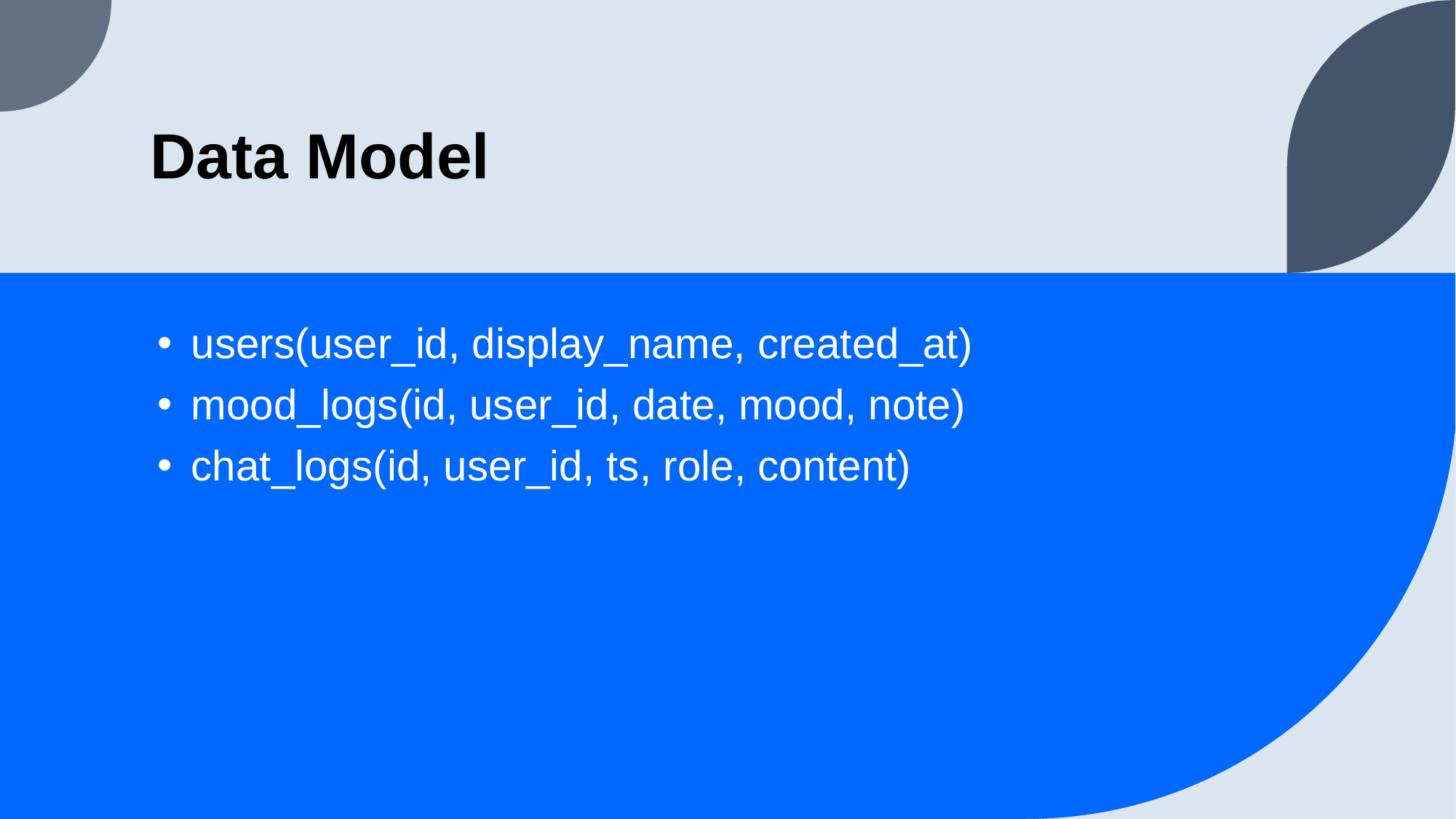

# Data Model
users(user_id, display_name, created_at)
mood_logs(id, user_id, date, mood, note)
chat_logs(id, user_id, ts, role, content)